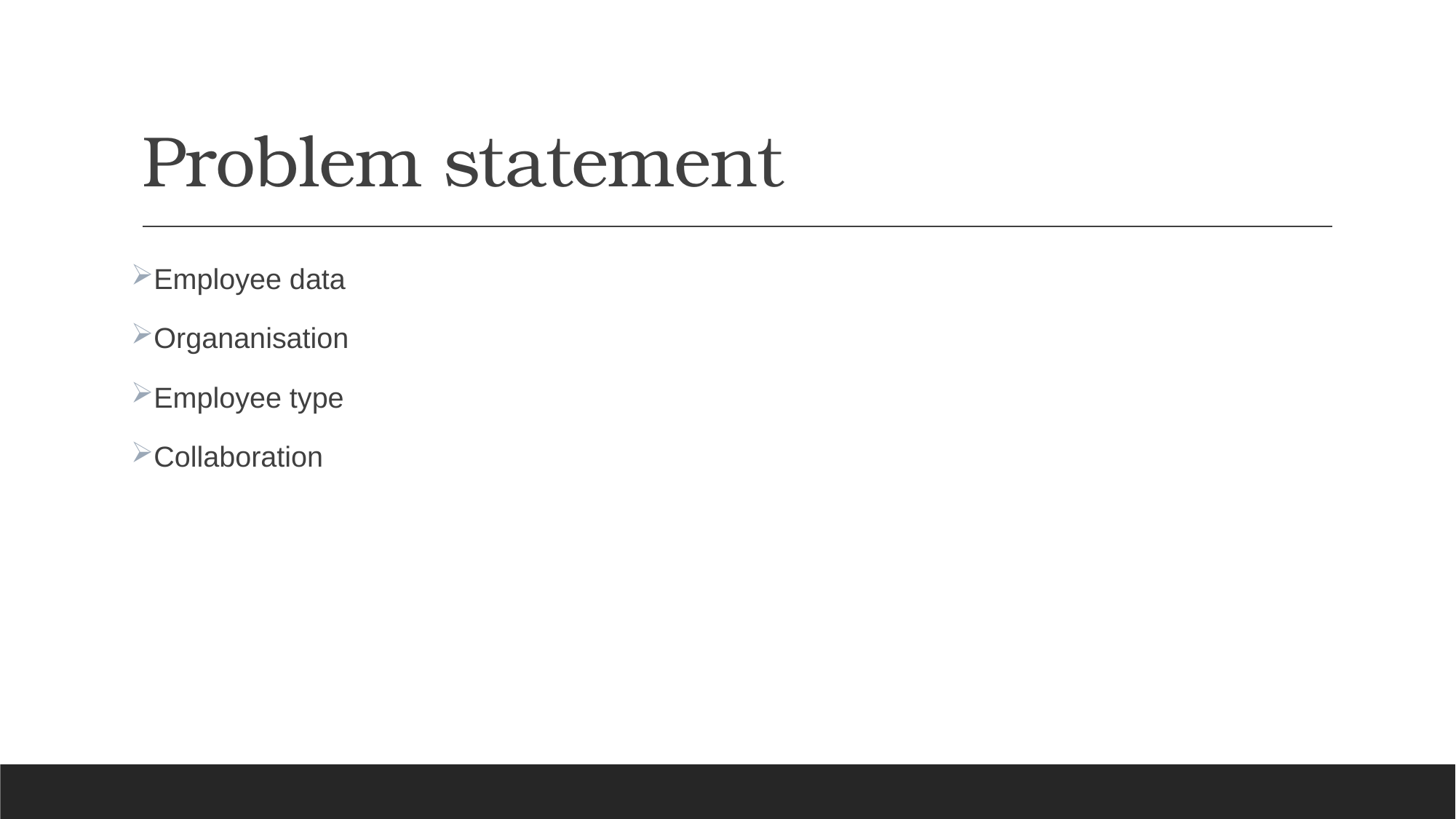

# Problem statement
Employee data
Organanisation
Employee type
Collaboration